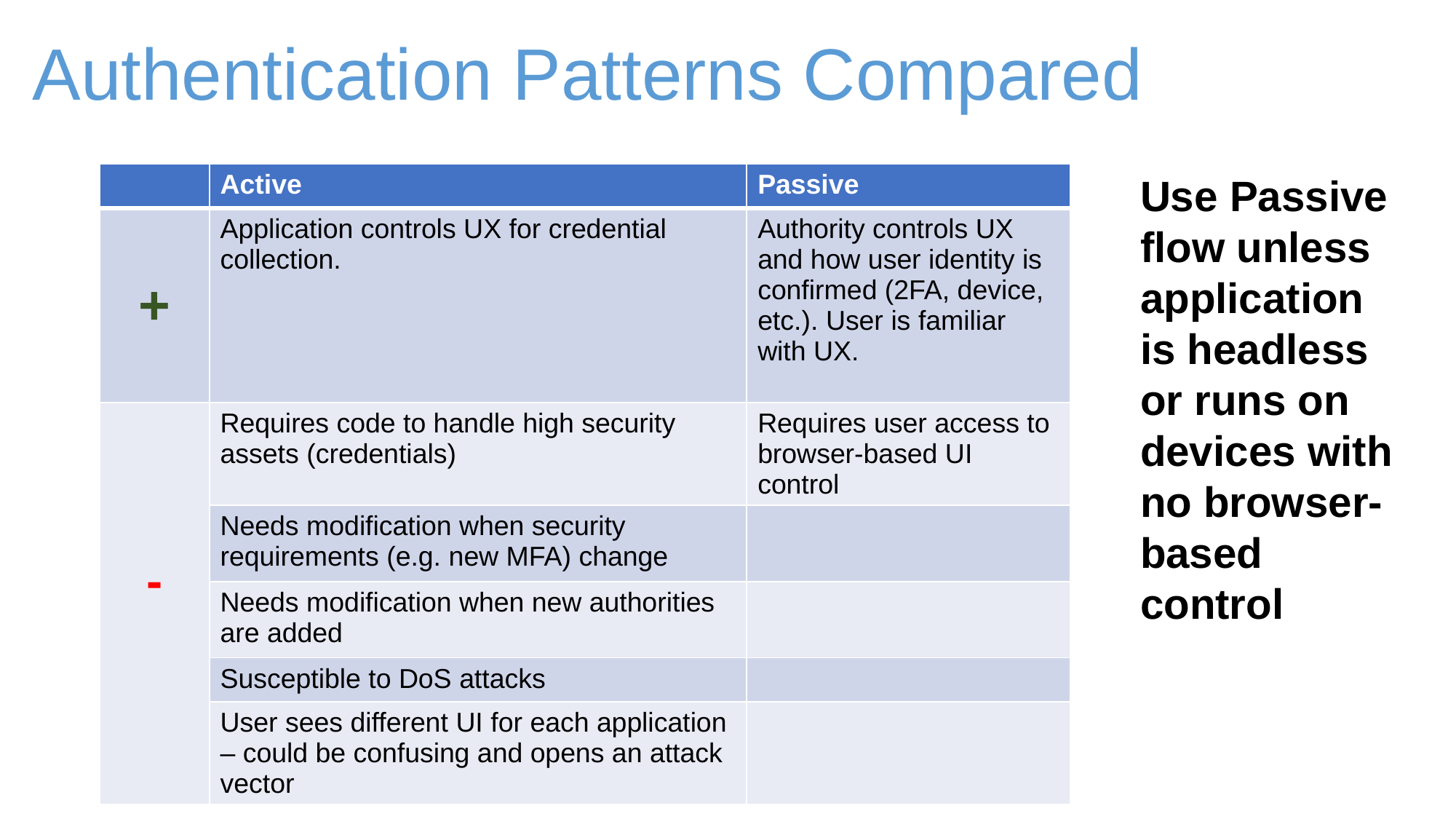

# Authentication Patterns Compared
|  | Active | Passive |
| --- | --- | --- |
| + | Application controls UX for credential collection. | Authority controls UX and how user identity is confirmed (2FA, device, etc.). User is familiar with UX. |
| - | Requires code to handle high security assets (credentials) | Requires user access to browser-based UI control |
|  | Needs modification when security requirements (e.g. new MFA) change |  |
|  | Needs modification when new authorities are added |  |
|  | Susceptible to DoS attacks |  |
|  | User sees different UI for each application – could be confusing and opens an attack vector |  |
Use Passive flow unless application is headless or runs on devices with no browser-based control